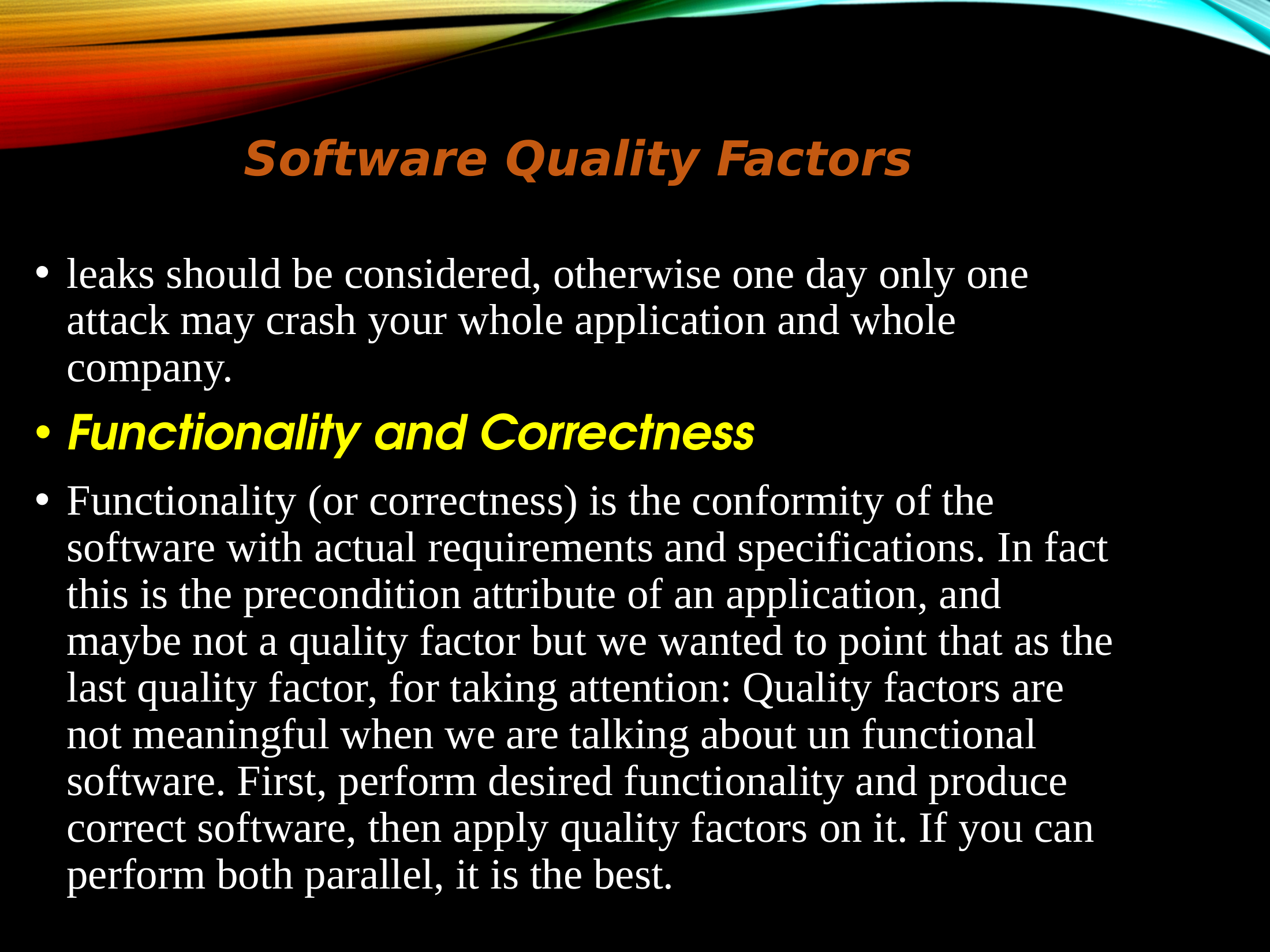

Software Quality Factors
leaks should be considered, otherwise one day only one attack may crash your whole application and whole company.
Functionality and Correctness
Functionality (or correctness) is the conformity of the software with actual requirements and specifications. In fact this is the precondition attribute of an application, and maybe not a quality factor but we wanted to point that as the last quality factor, for taking attention: Quality factors are not meaningful when we are talking about un functional software. First, perform desired functionality and produce correct software, then apply quality factors on it. If you can perform both parallel, it is the best.